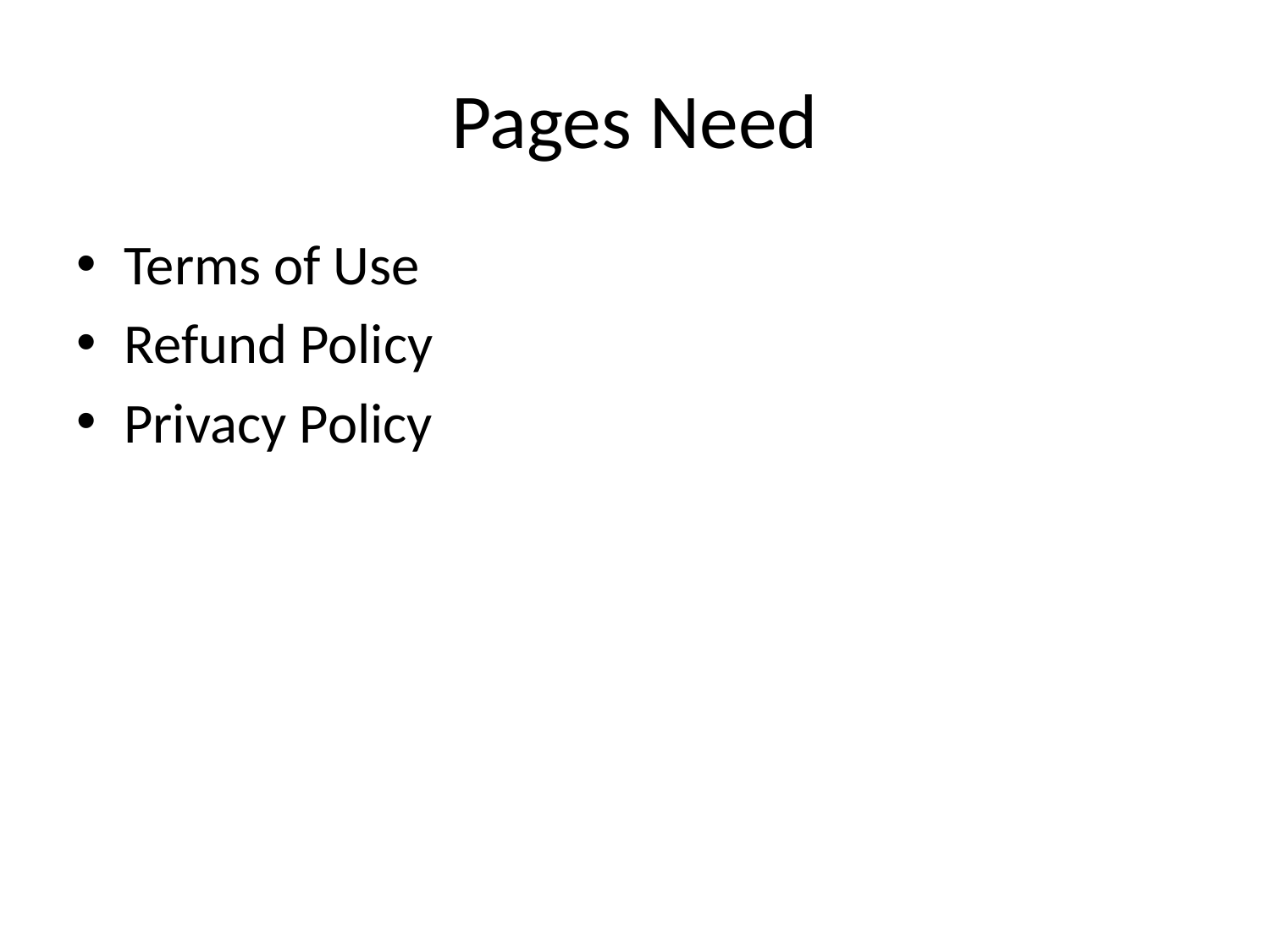

# Pages Need
Terms of Use
Refund Policy
Privacy Policy